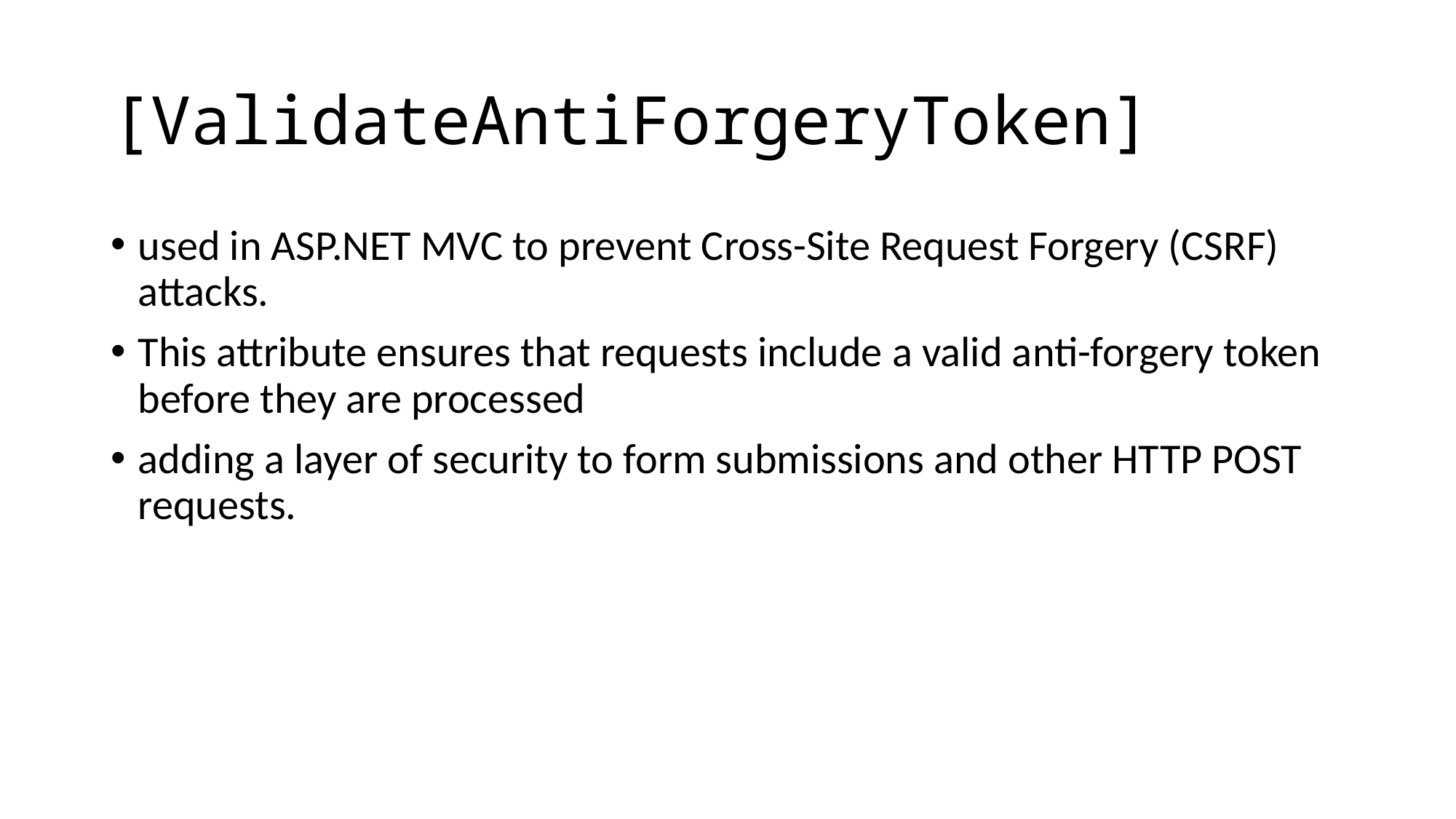

# [ValidateAntiForgeryToken]
used in ASP.NET MVC to prevent Cross-Site Request Forgery (CSRF) attacks.
This attribute ensures that requests include a valid anti-forgery token before they are processed
adding a layer of security to form submissions and other HTTP POST requests.